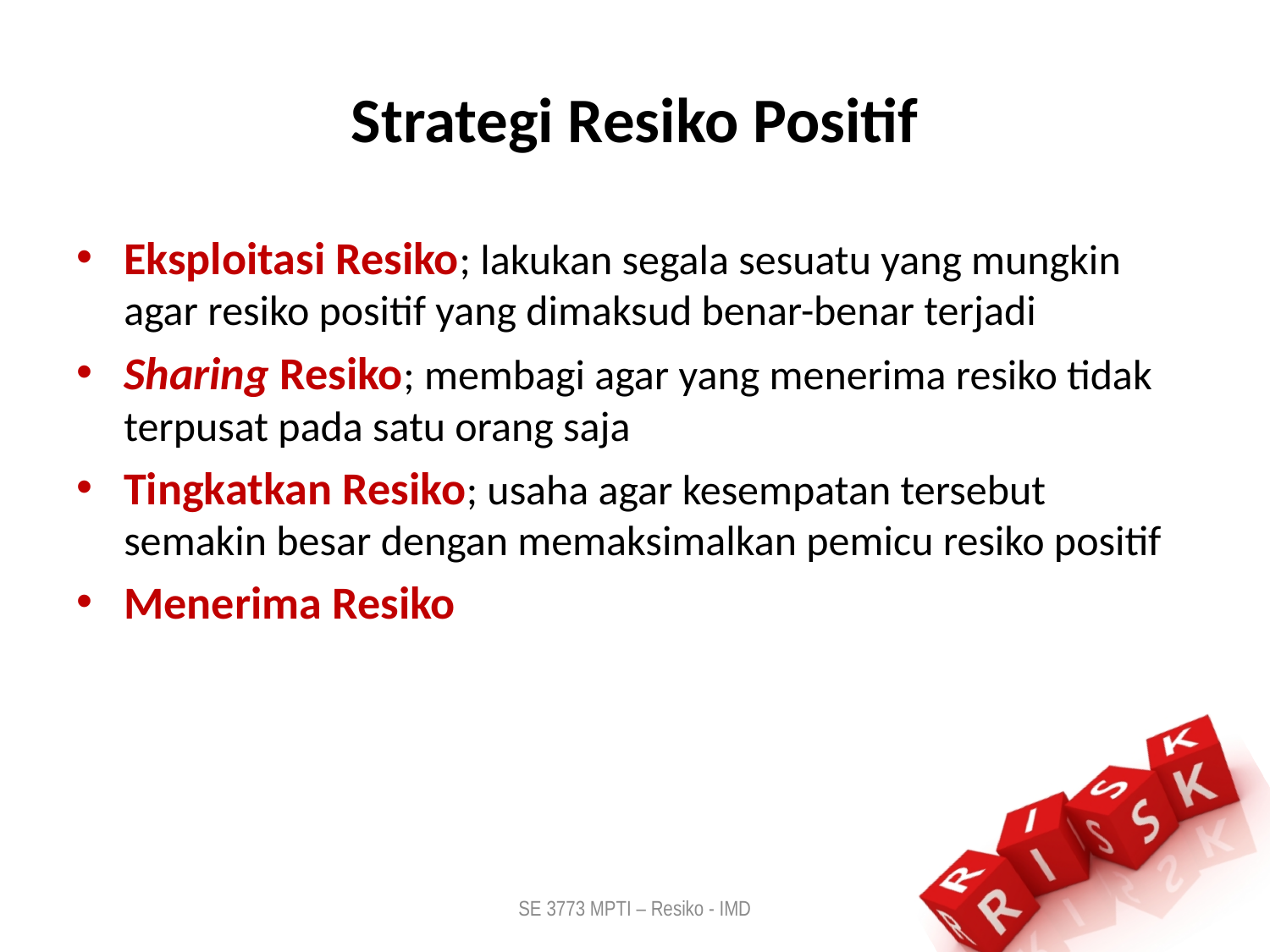

# Strategi Resiko Positif
Eksploitasi Resiko; lakukan segala sesuatu yang mungkin agar resiko positif yang dimaksud benar-benar terjadi
Sharing Resiko; membagi agar yang menerima resiko tidak terpusat pada satu orang saja
Tingkatkan Resiko; usaha agar kesempatan tersebut semakin besar dengan memaksimalkan pemicu resiko positif
Menerima Resiko
SE 3773 MPTI – Resiko - IMD
31